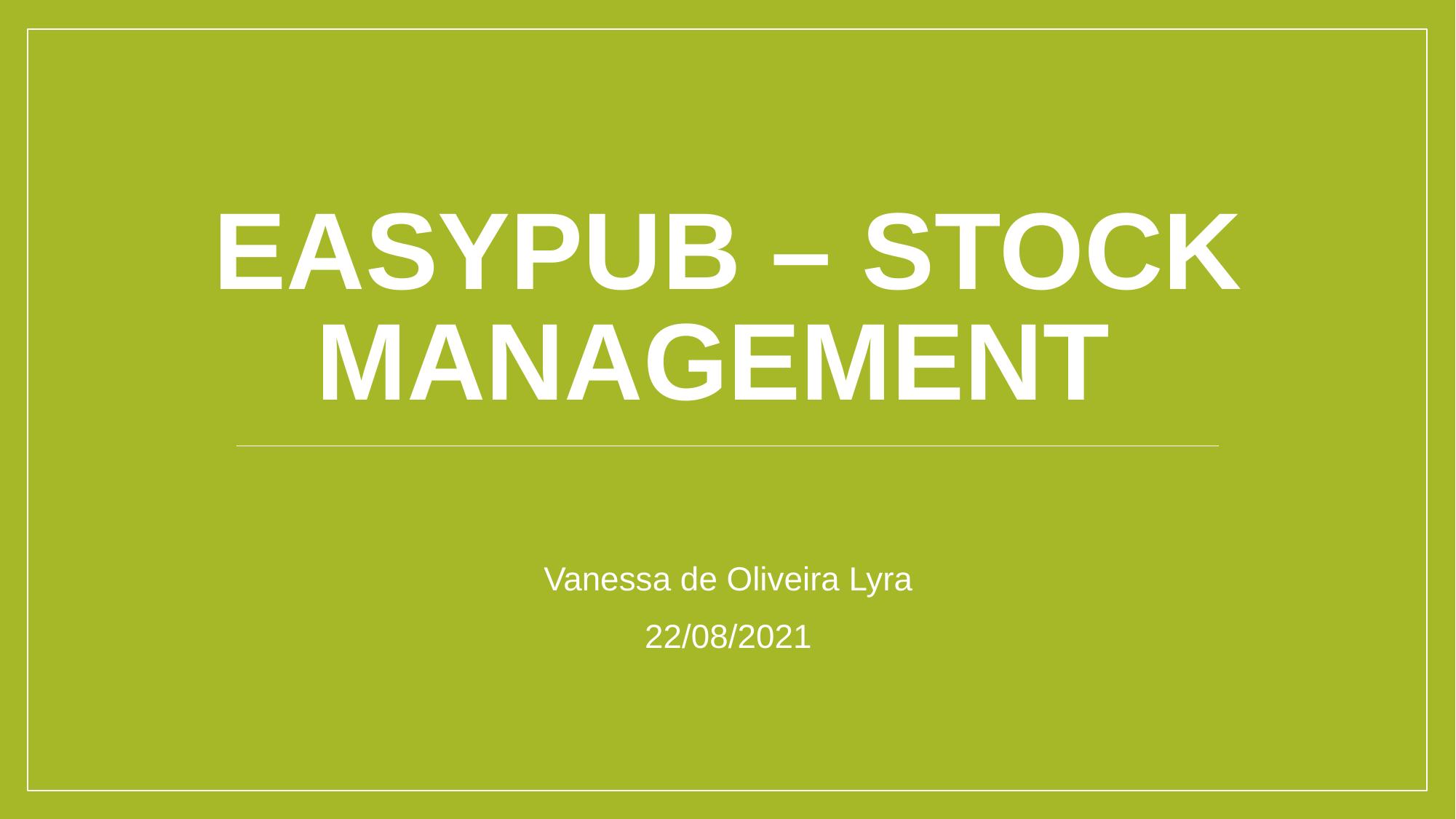

# EASYPub – Stock Management
Vanessa de Oliveira Lyra
22/08/2021